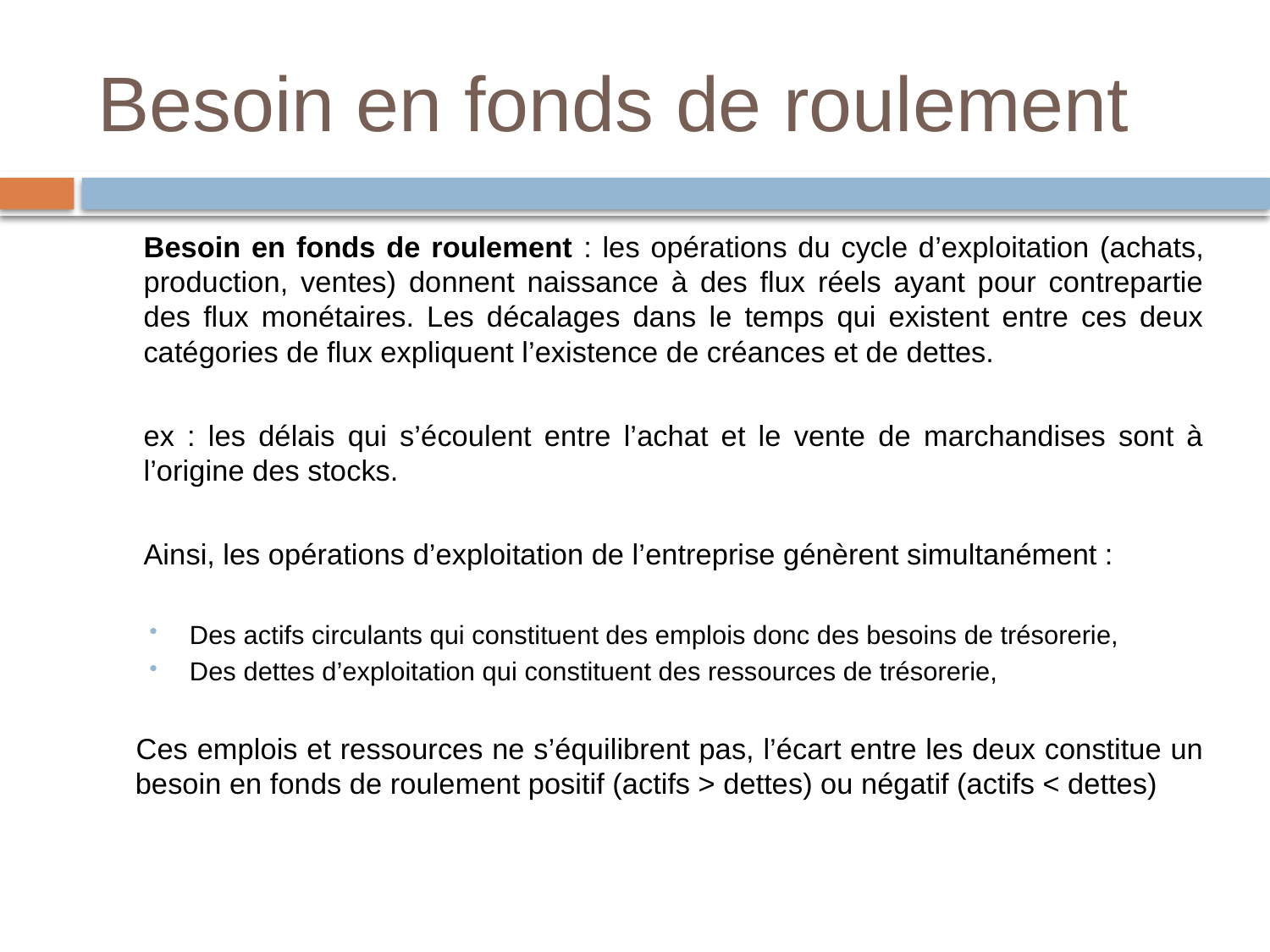

# Besoin en fonds de roulement
	Besoin en fonds de roulement : les opérations du cycle d’exploitation (achats, production, ventes) donnent naissance à des flux réels ayant pour contrepartie des flux monétaires. Les décalages dans le temps qui existent entre ces deux catégories de flux expliquent l’existence de créances et de dettes.

	ex : les délais qui s’écoulent entre l’achat et le vente de marchandises sont à l’origine des stocks.

	Ainsi, les opérations d’exploitation de l’entreprise génèrent simultanément :

Des actifs circulants qui constituent des emplois donc des besoins de trésorerie,
Des dettes d’exploitation qui constituent des ressources de trésorerie,

Ces emplois et ressources ne s’équilibrent pas, l’écart entre les deux constitue un besoin en fonds de roulement positif (actifs > dettes) ou négatif (actifs < dettes)